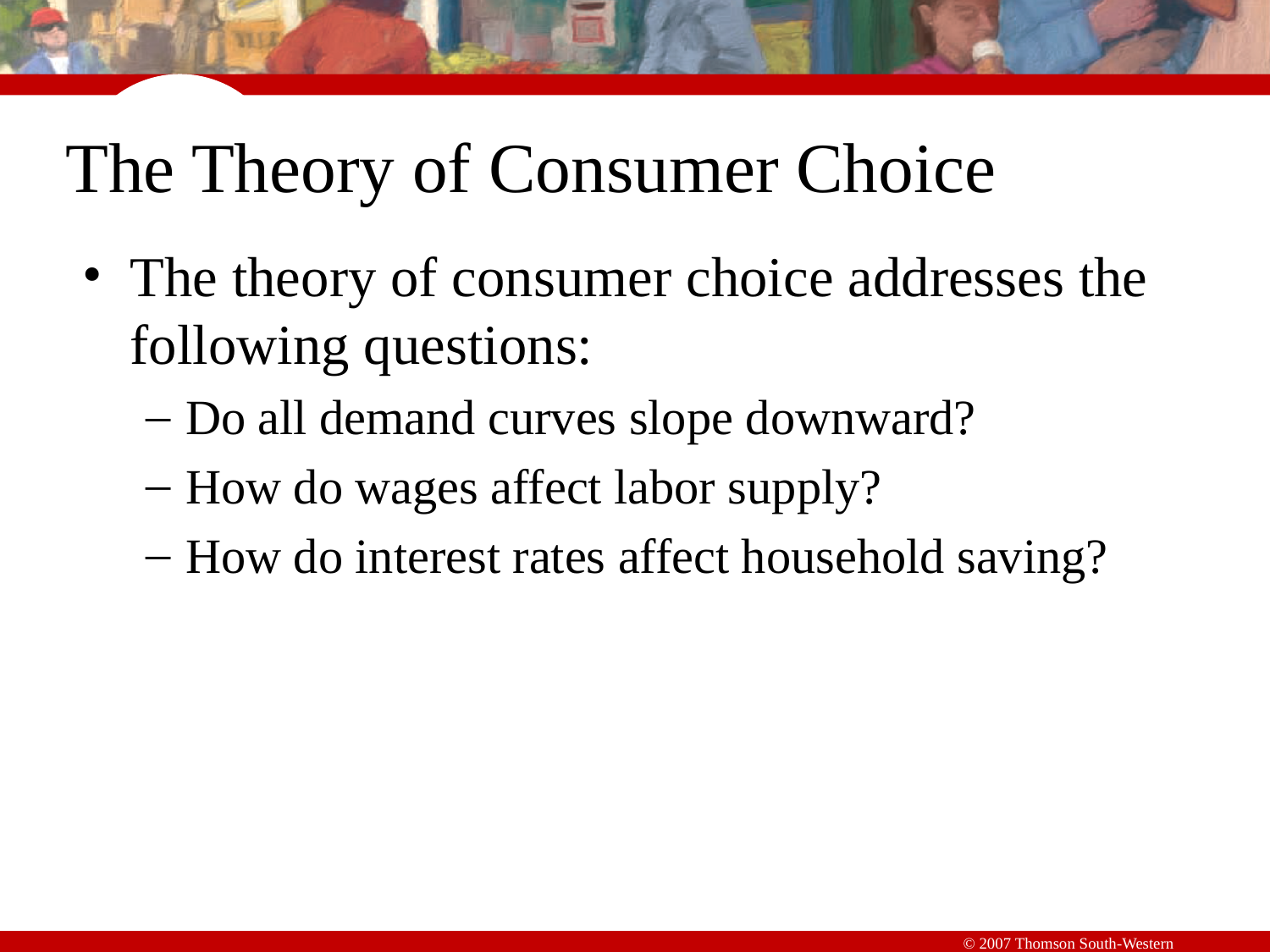

# The Theory of Consumer Choice
The theory of consumer choice addresses the following questions:
Do all demand curves slope downward?
How do wages affect labor supply?
How do interest rates affect household saving?